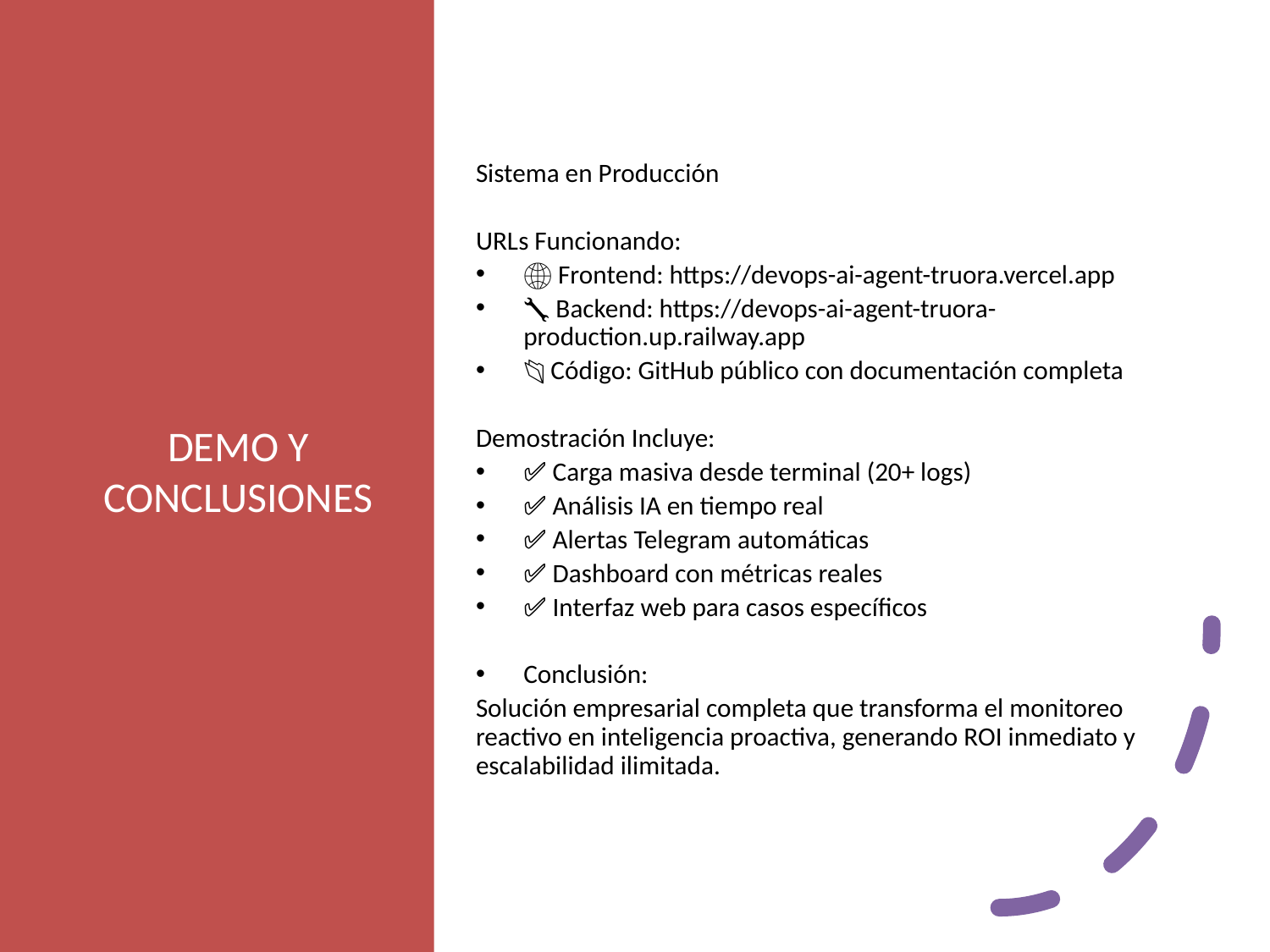

# DEMO Y CONCLUSIONES
Sistema en Producción

URLs Funcionando:
🌐 Frontend: https://devops-ai-agent-truora.vercel.app
🔧 Backend: https://devops-ai-agent-truora-production.up.railway.app
📂 Código: GitHub público con documentación completa

Demostración Incluye:
✅ Carga masiva desde terminal (20+ logs)
✅ Análisis IA en tiempo real
✅ Alertas Telegram automáticas
✅ Dashboard con métricas reales
✅ Interfaz web para casos específicos

Conclusión:
Solución empresarial completa que transforma el monitoreo reactivo en inteligencia proactiva, generando ROI inmediato y escalabilidad ilimitada.